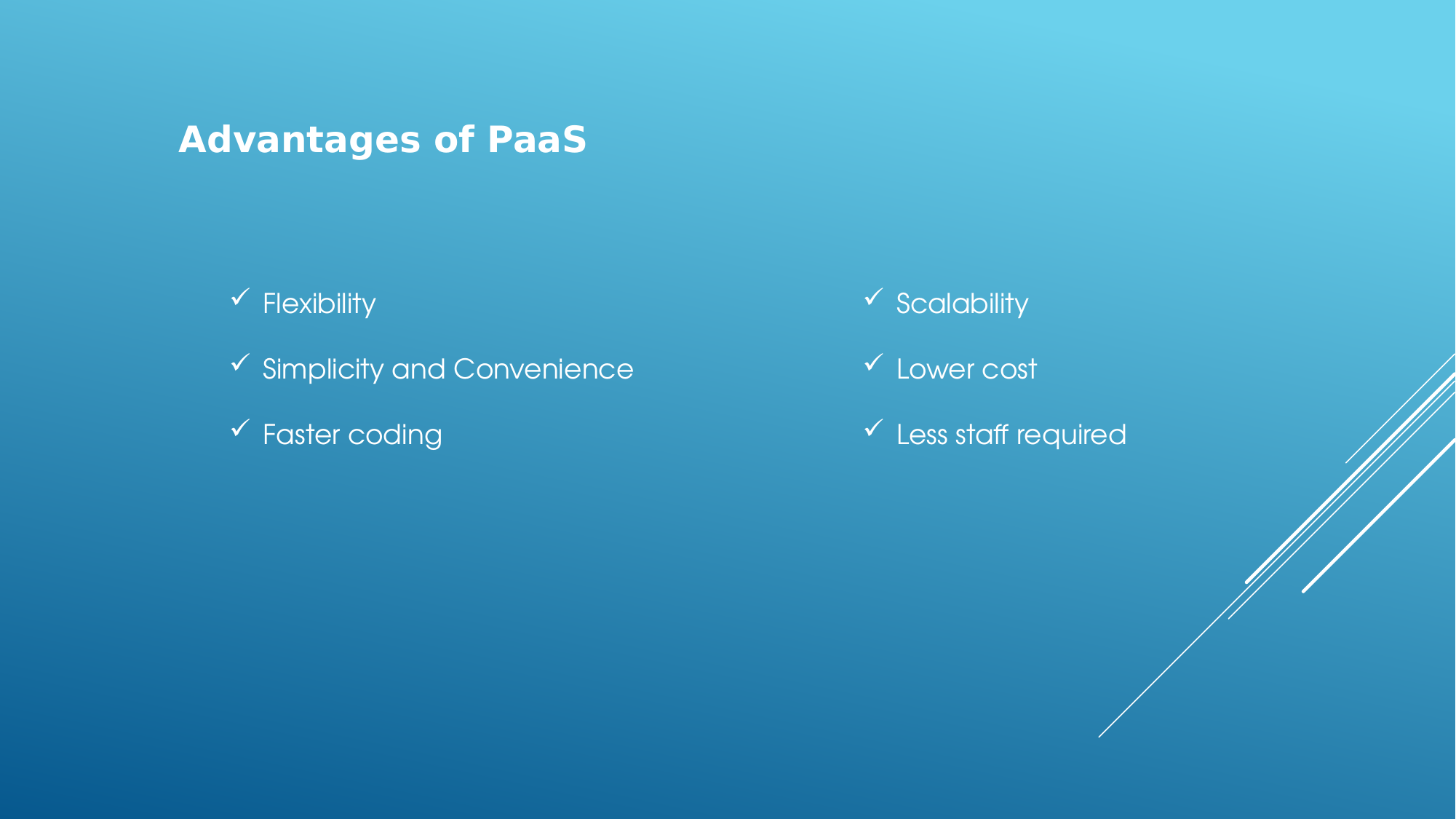

Advantages of PaaS
Flexibility
Simplicity and Convenience
Faster coding
Scalability
Lower cost
Less staff required